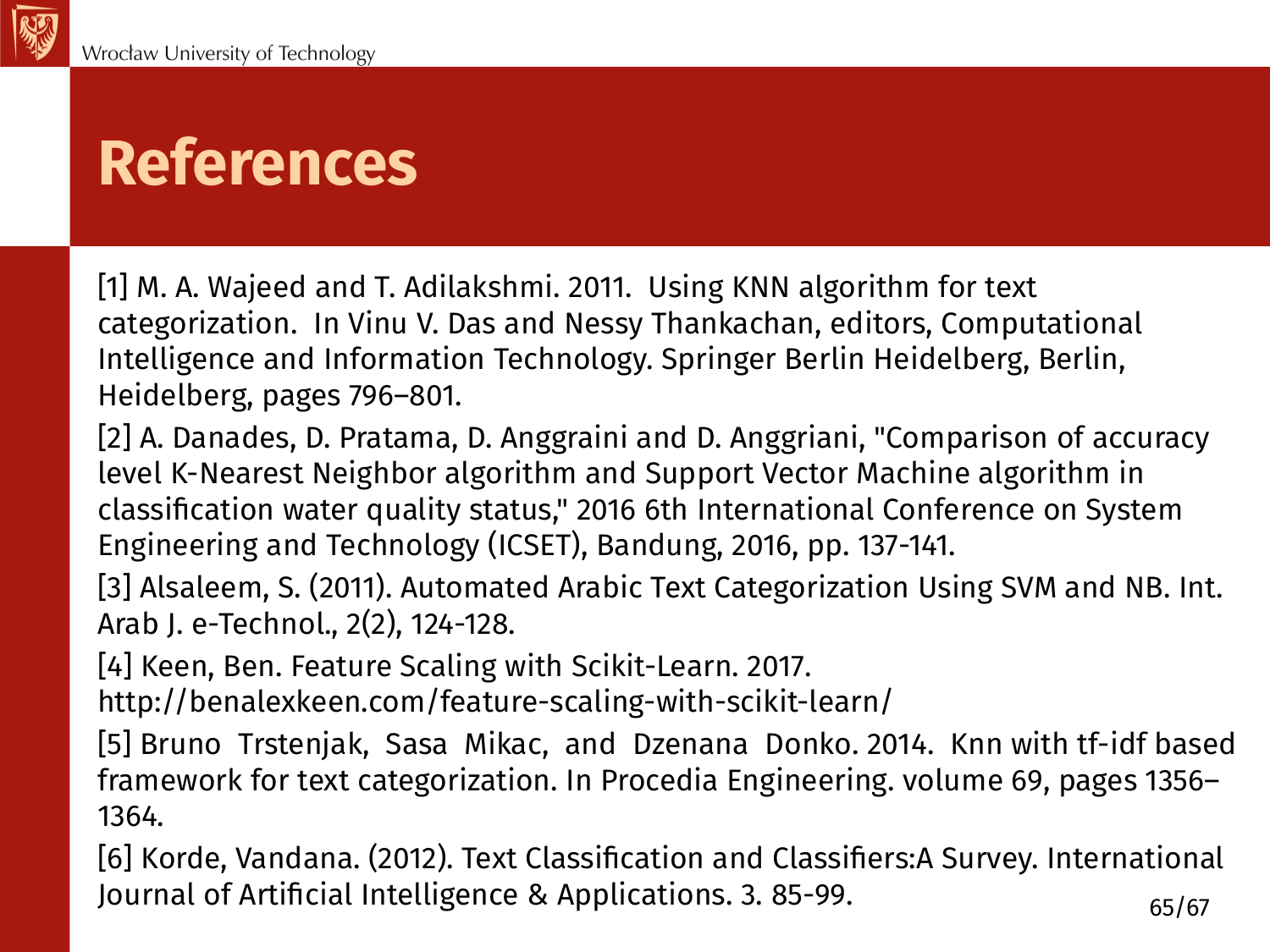

# References
[1] M. A. Wajeed and T. Adilakshmi. 2011.  Using KNN algorithm for text categorization.  In Vinu V. Das and Nessy Thankachan, editors, Computational Intelligence and Information Technology. Springer Berlin Heidelberg, Berlin, Heidelberg, pages 796–801.
[2] A. Danades, D. Pratama, D. Anggraini and D. Anggriani, "Comparison of accuracy level K-Nearest Neighbor algorithm and Support Vector Machine algorithm in classification water quality status," 2016 6th International Conference on System Engineering and Technology (ICSET), Bandung, 2016, pp. 137-141.
[3] Alsaleem, S. (2011). Automated Arabic Text Categorization Using SVM and NB. Int. Arab J. e-Technol., 2(2), 124-128.
[4] Keen, Ben. Feature Scaling with Scikit-Learn. 2017. http://benalexkeen.com/feature-scaling-with-scikit-learn/
[5] Bruno  Trstenjak,  Sasa  Mikac,  and  Dzenana  Donko. 2014.  Knn with tf-idf based framework for text categorization. In Procedia Engineering. volume 69, pages 1356–1364.
[6] Korde, Vandana. (2012). Text Classification and Classifiers:A Survey. International Journal of Artificial Intelligence & Applications. 3. 85-99.
65/67